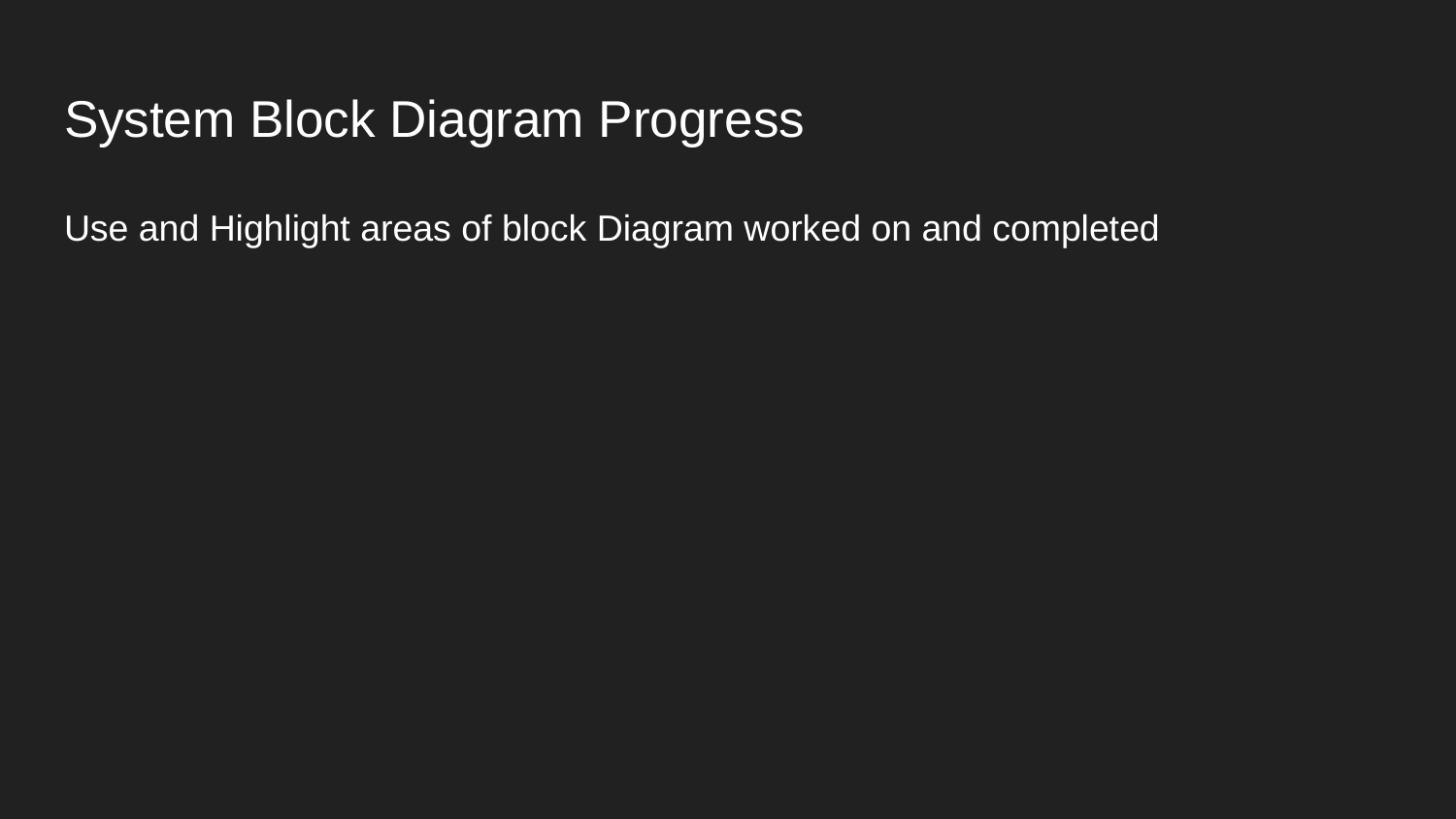

# System Block Diagram Progress
Use and Highlight areas of block Diagram worked on and completed